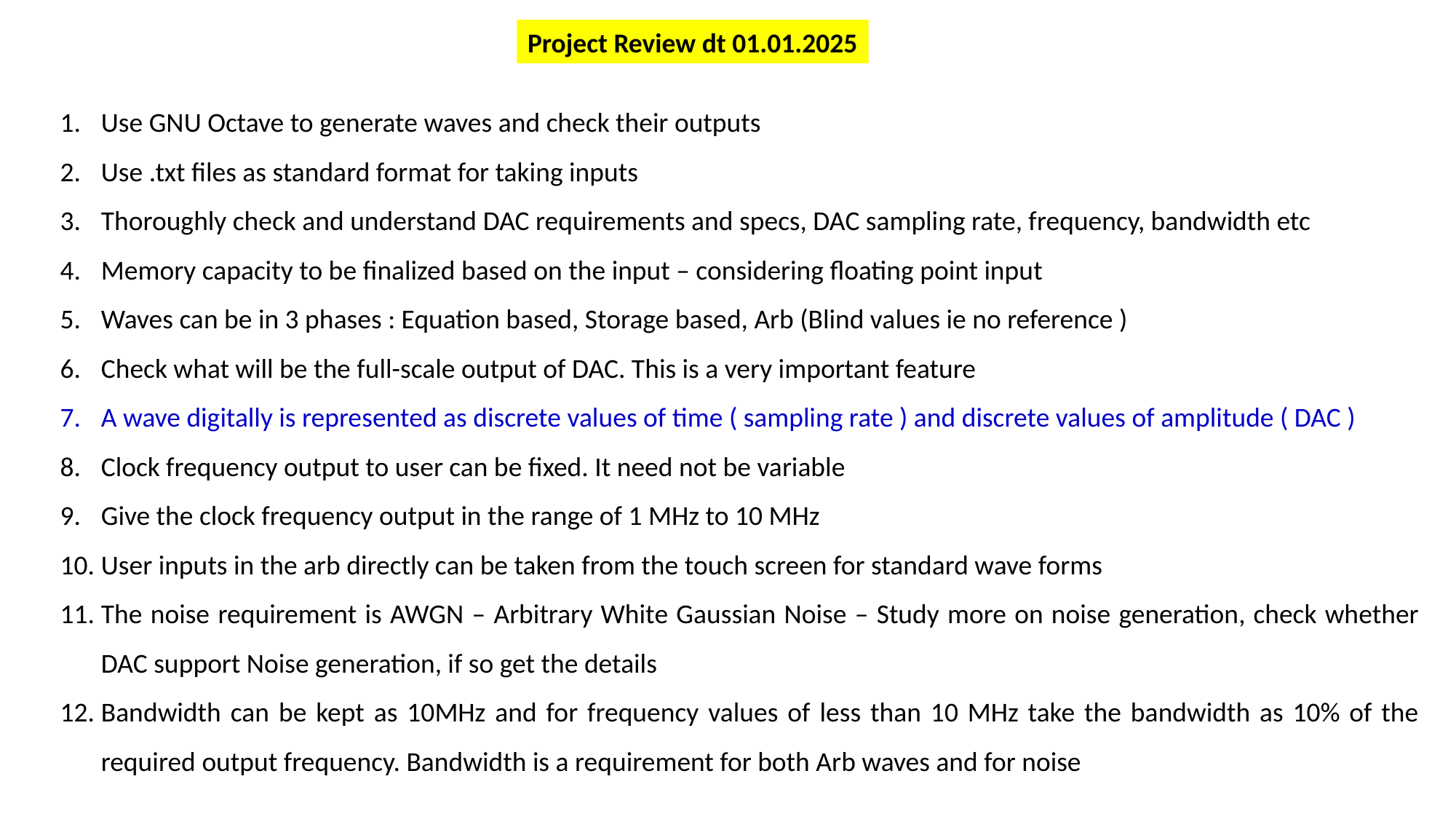

Project Review dt 01.01.2025
Use GNU Octave to generate waves and check their outputs
Use .txt files as standard format for taking inputs
Thoroughly check and understand DAC requirements and specs, DAC sampling rate, frequency, bandwidth etc
Memory capacity to be finalized based on the input – considering floating point input
Waves can be in 3 phases : Equation based, Storage based, Arb (Blind values ie no reference )
Check what will be the full-scale output of DAC. This is a very important feature
A wave digitally is represented as discrete values of time ( sampling rate ) and discrete values of amplitude ( DAC )
Clock frequency output to user can be fixed. It need not be variable
Give the clock frequency output in the range of 1 MHz to 10 MHz
User inputs in the arb directly can be taken from the touch screen for standard wave forms
The noise requirement is AWGN – Arbitrary White Gaussian Noise – Study more on noise generation, check whether DAC support Noise generation, if so get the details
Bandwidth can be kept as 10MHz and for frequency values of less than 10 MHz take the bandwidth as 10% of the required output frequency. Bandwidth is a requirement for both Arb waves and for noise